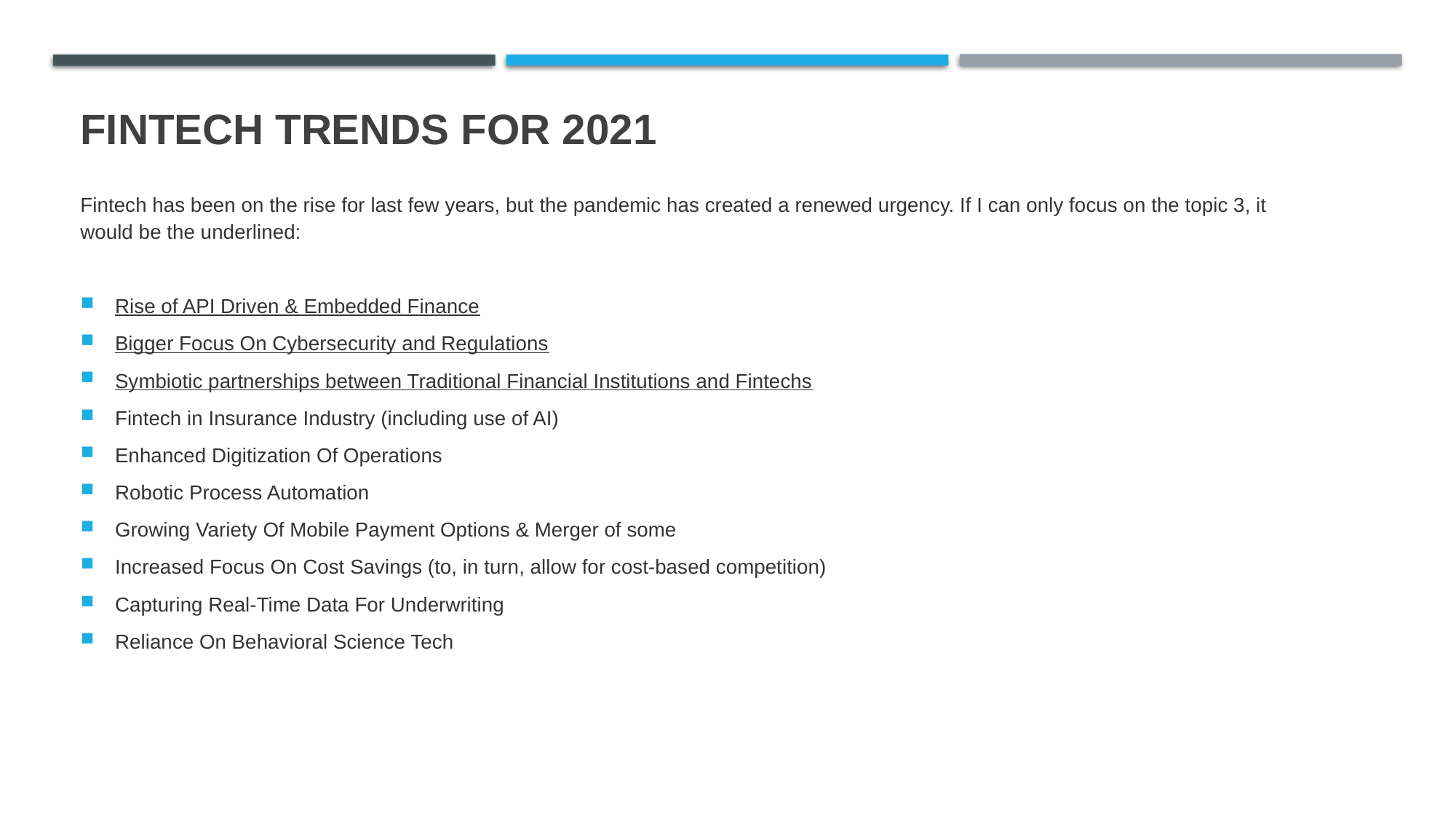

# Fintech Trends for 2021
Fintech has been on the rise for last few years, but the pandemic has created a renewed urgency. If I can only focus on the topic 3, it would be the underlined:

Rise of API Driven & Embedded Finance
Bigger Focus On Cybersecurity and Regulations
Symbiotic partnerships between Traditional Financial Institutions and Fintechs
Fintech in Insurance Industry (including use of AI)
Enhanced Digitization Of Operations
Robotic Process Automation
Growing Variety Of Mobile Payment Options & Merger of some
Increased Focus On Cost Savings (to, in turn, allow for cost-based competition)
Capturing Real-Time Data For Underwriting
Reliance On Behavioral Science Tech